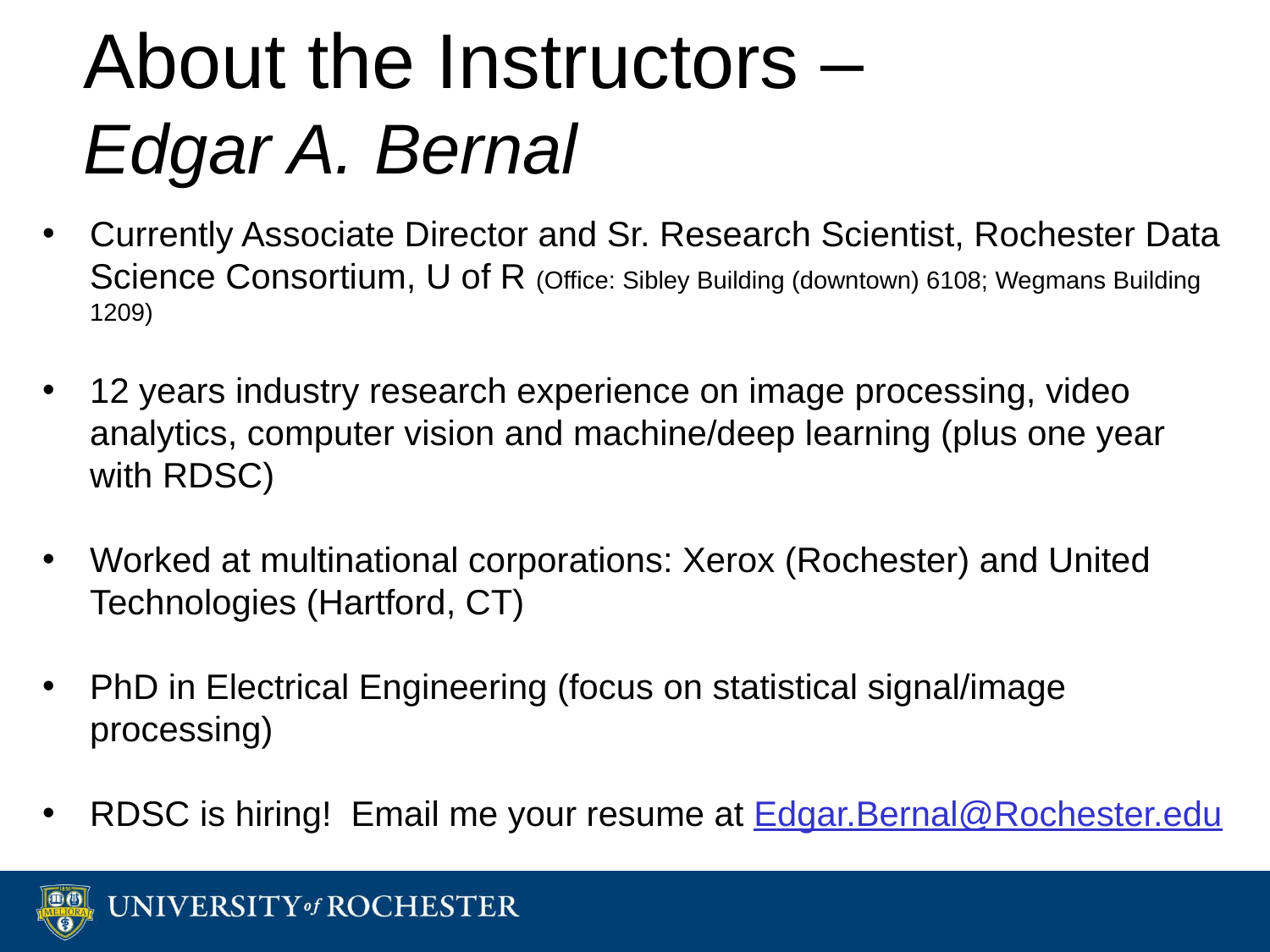

# About the Instructors – Edgar A. Bernal
Currently Associate Director and Sr. Research Scientist, Rochester Data Science Consortium, U of R (Office: Sibley Building (downtown) 6108; Wegmans Building 1209)

12 years industry research experience on image processing, video analytics, computer vision and machine/deep learning (plus one year with RDSC)

Worked at multinational corporations: Xerox (Rochester) and United Technologies (Hartford, CT)

PhD in Electrical Engineering (focus on statistical signal/image processing)

RDSC is hiring!  Email me your resume at Edgar.Bernal@Rochester.edu